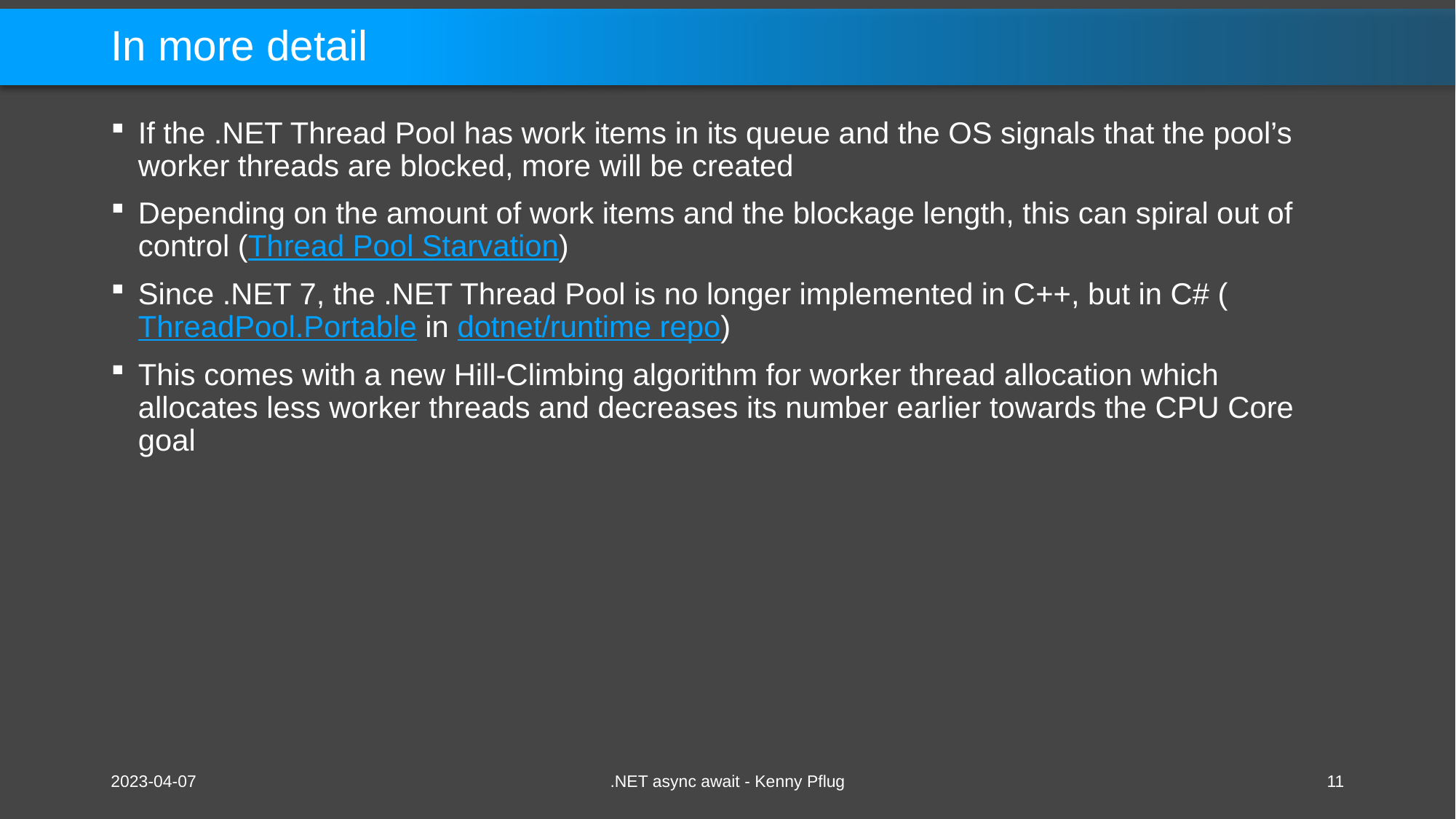

# In more detail
If the .NET Thread Pool has work items in its queue and the OS signals that the pool’s worker threads are blocked, more will be created
Depending on the amount of work items and the blockage length, this can spiral out of control (Thread Pool Starvation)
Since .NET 7, the .NET Thread Pool is no longer implemented in C++, but in C# (ThreadPool.Portable in dotnet/runtime repo)
This comes with a new Hill-Climbing algorithm for worker thread allocation which allocates less worker threads and decreases its number earlier towards the CPU Core goal
2023-04-07
.NET async await - Kenny Pflug
11